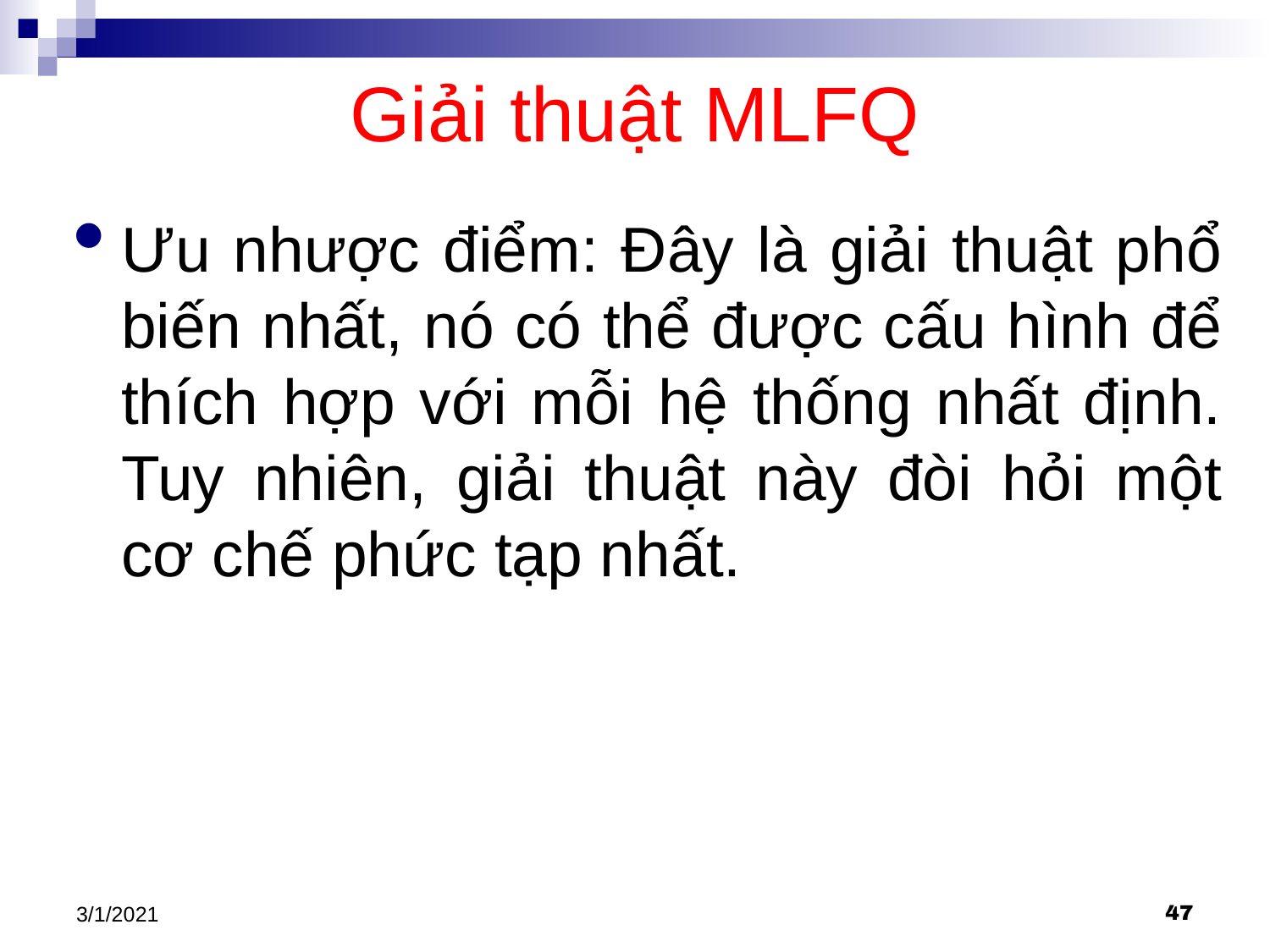

# Giải thuật MLFQ
Ưu nhược điểm: Đây là giải thuật phổ biến nhất, nó có thể được cấu hình để thích hợp với mỗi hệ thống nhất định. Tuy nhiên, giải thuật này đòi hỏi một cơ chế phức tạp nhất.
3/1/2021
47